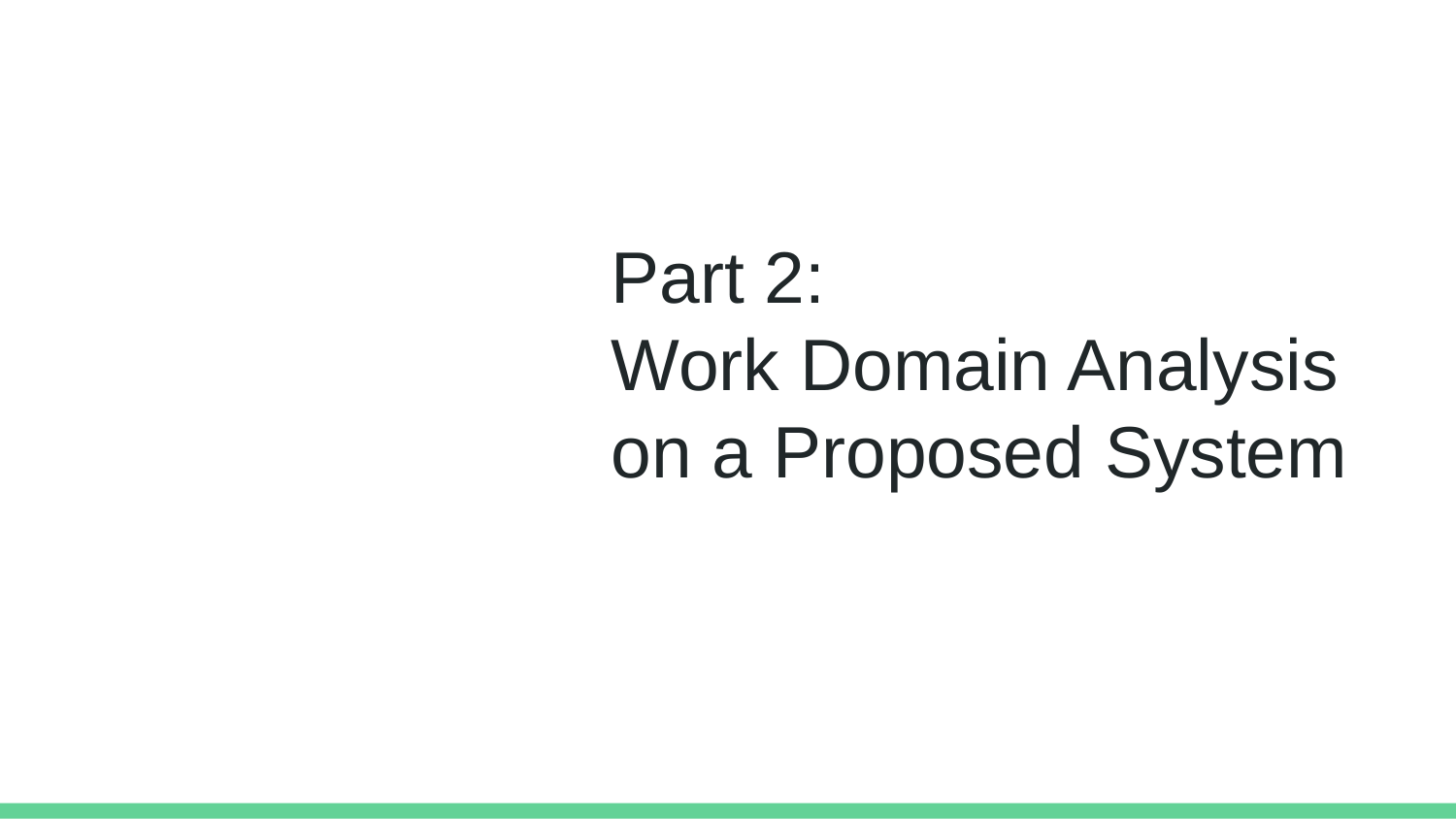

# Part 2:
Work Domain Analysis on a Proposed System